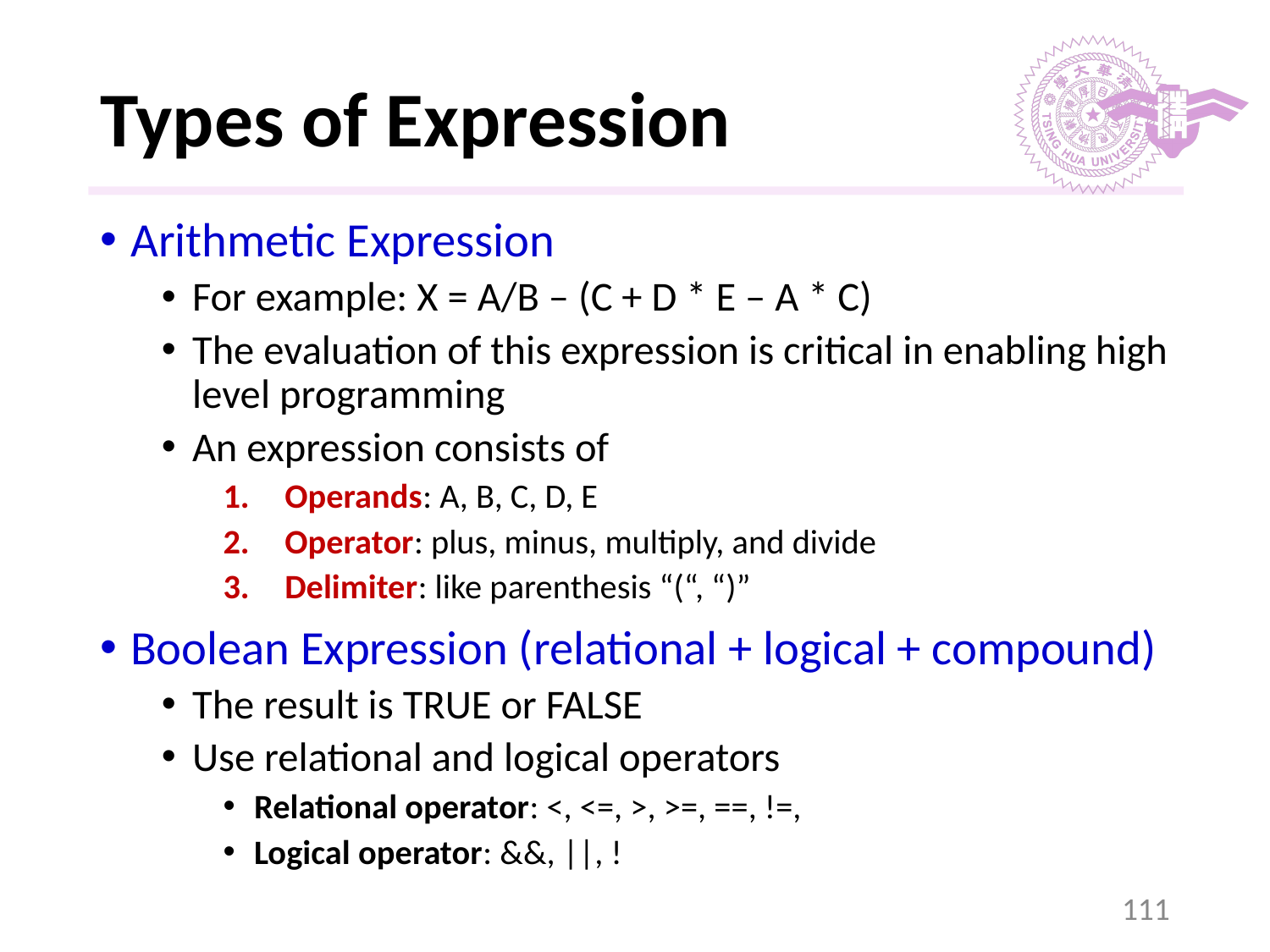

# Types of Expression
Arithmetic Expression
For example: X = A/B – (C + D * E – A * C)
The evaluation of this expression is critical in enabling high level programming
An expression consists of
Operands: A, B, C, D, E
Operator: plus, minus, multiply, and divide
Delimiter: like parenthesis “(“, “)”
Boolean Expression (relational + logical + compound)
The result is TRUE or FALSE
Use relational and logical operators
Relational operator: <, <=, >, >=, ==, !=,
Logical operator: &&, ||, !
111